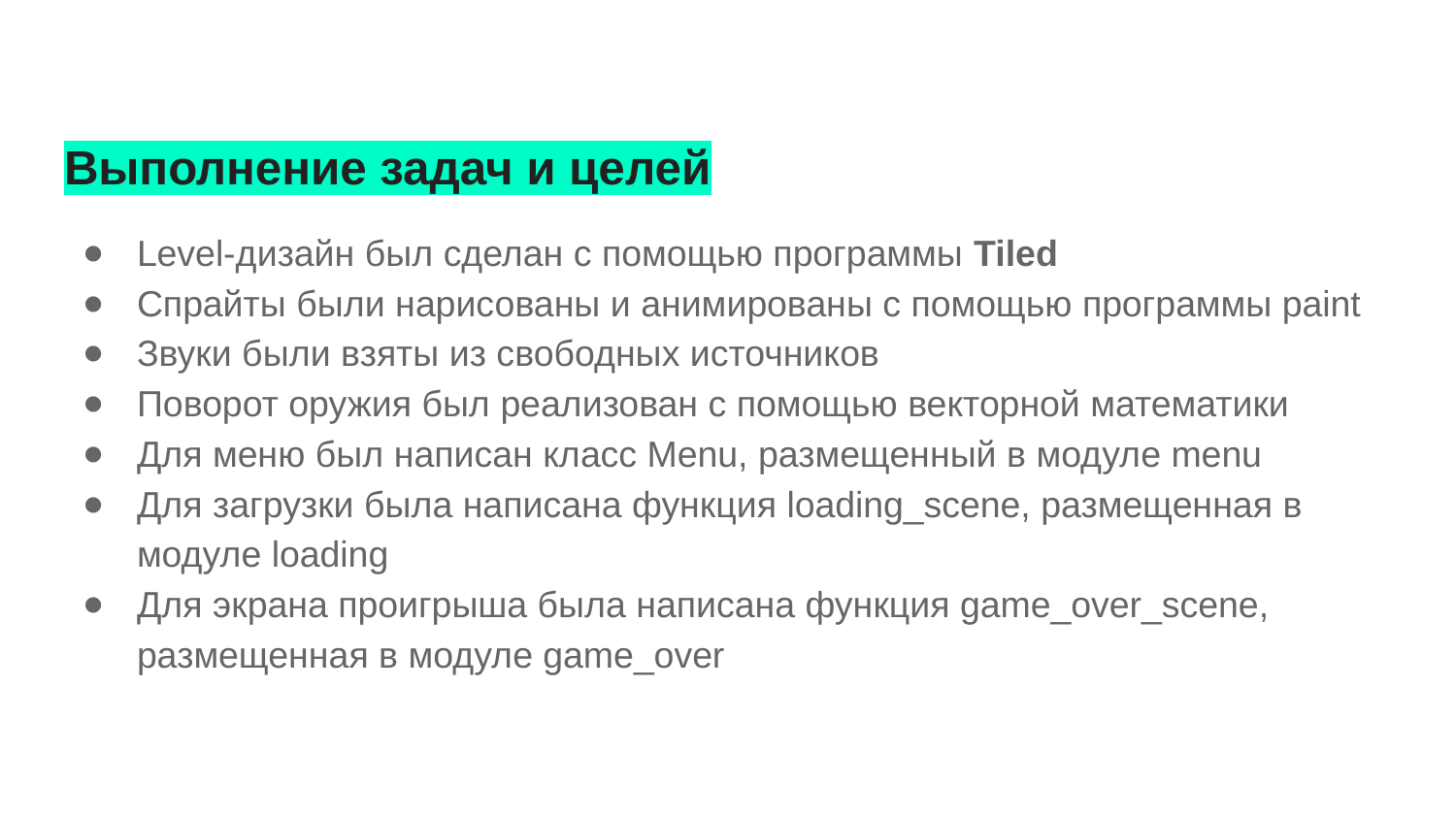

# Выполнение задач и целей
Level-дизайн был сделан с помощью программы Tiled
Спрайты были нарисованы и анимированы с помощью программы paint
Звуки были взяты из свободных источников
Поворот оружия был реализован с помощью векторной математики
Для меню был написан класс Menu, размещенный в модуле menu
Для загрузки была написана функция loading_scene, размещенная в модуле loading
Для экрана проигрыша была написана функция game_over_scene, размещенная в модуле game_over